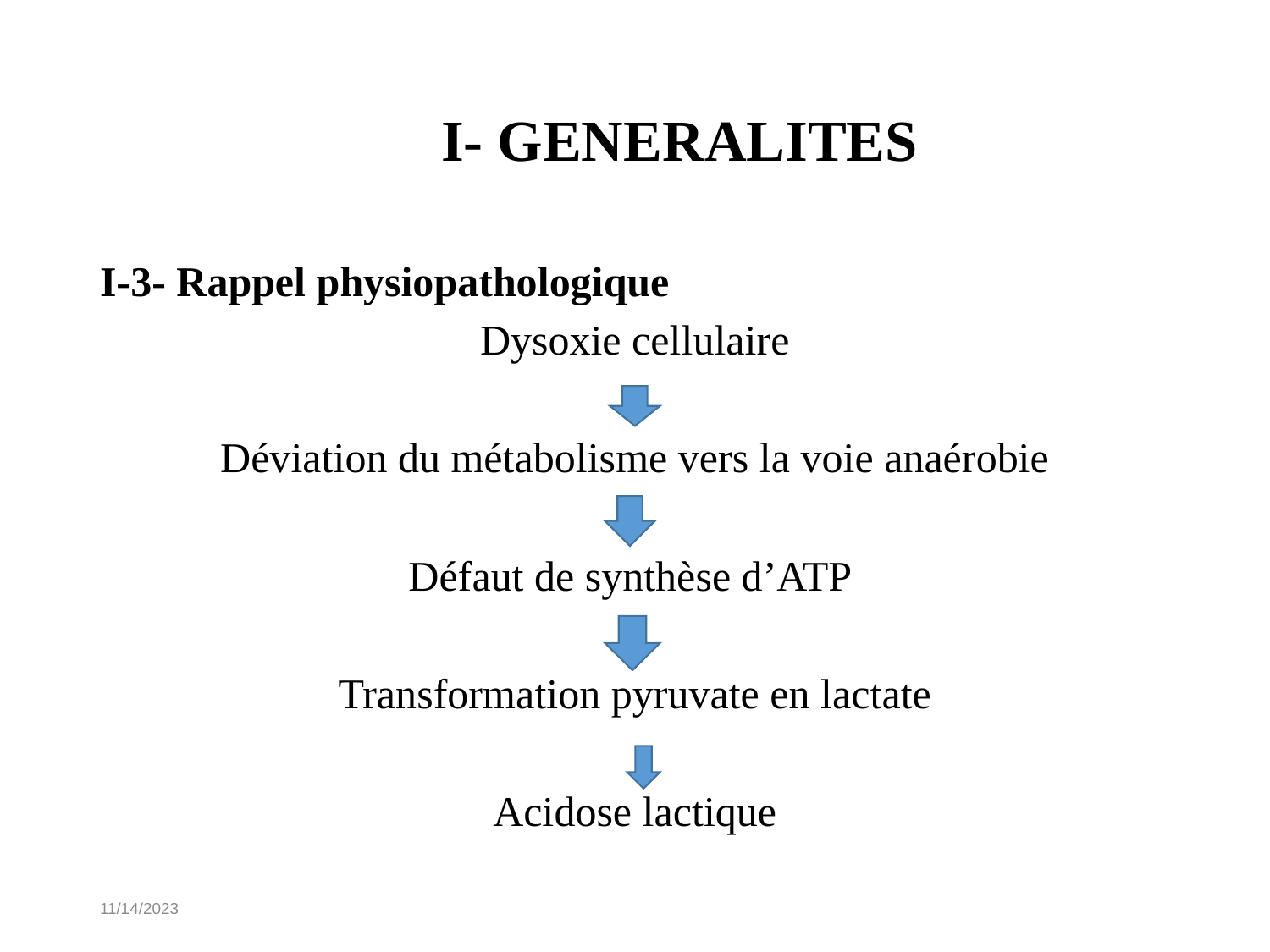

# I- GENERALITES
I-3- Rappel physiopathologique
 Dysoxie cellulaire

Déviation du métabolisme vers la voie anaérobie

Défaut de synthèse d’ATP

Transformation pyruvate en lactate

Acidose lactique

11/14/2023